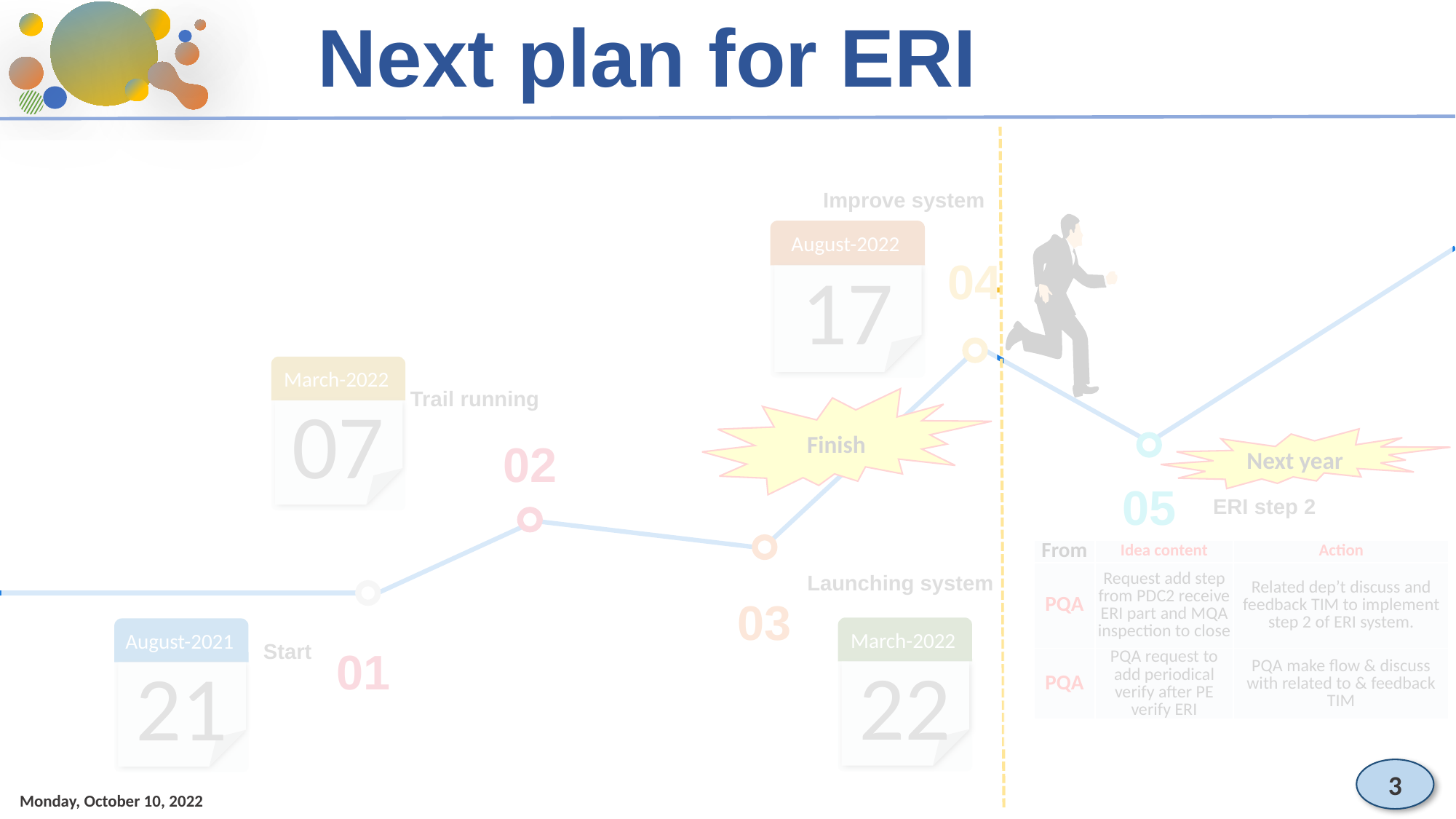

Next plan for ERI

Improve system

August-2022
17

04

March-2022
07

Trail running
Finish
02
Next year

05
ERI step 2

| From | Idea content | Action |
| --- | --- | --- |
| PQA | Request add step from PDC2 receive ERI part and MQA inspection to close | Related dep’t discuss and feedback TIM to implement step 2 of ERI system. |
| PQA | PQA request to add periodical verify after PE verify ERI | PQA make flow & discuss with related to & feedback TIM |
Launching system

03

March-2022
22

August-2021
21

Start
01